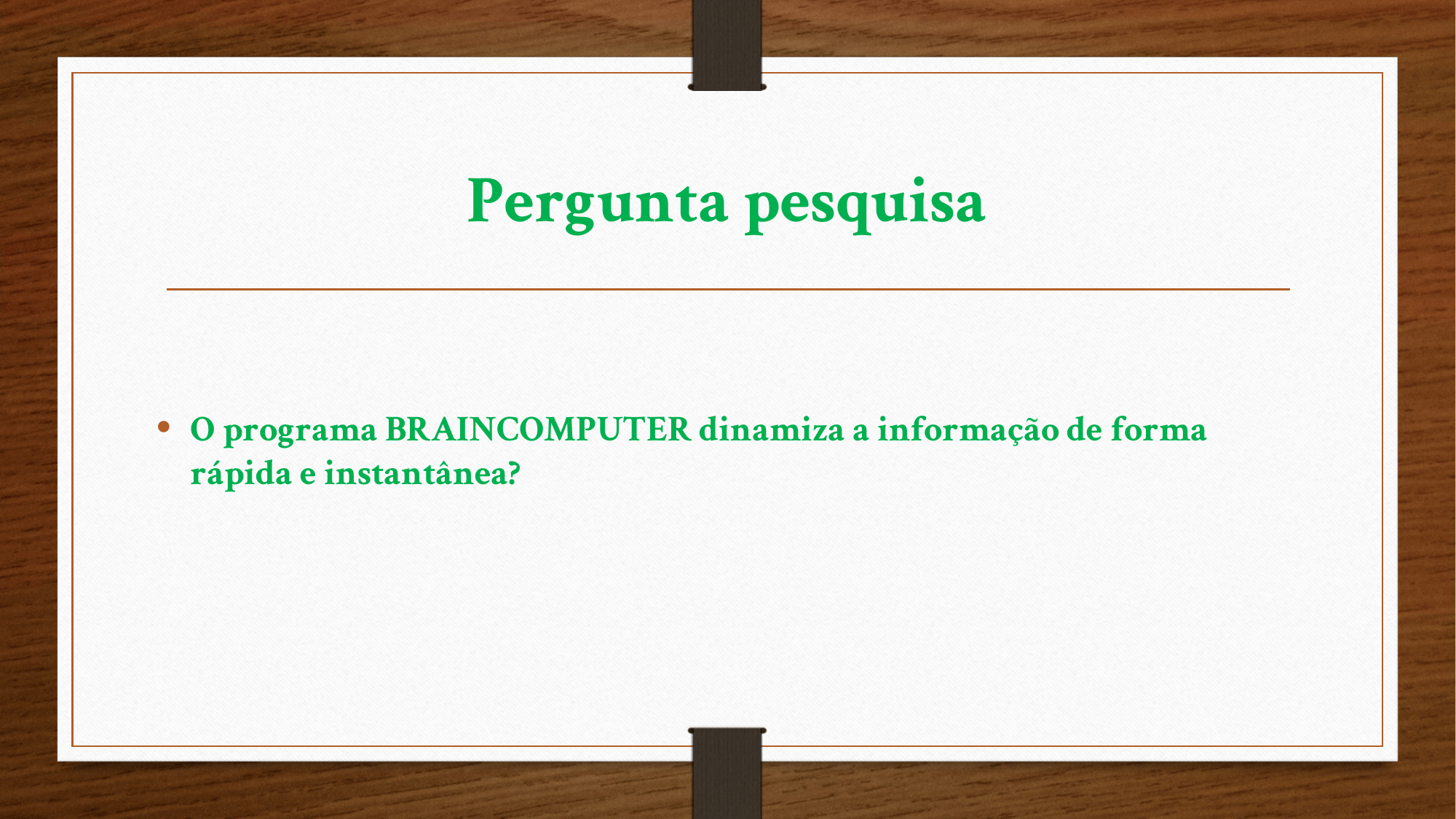

# Pergunta pesquisa

O programa BRAINCOMPUTER dinamiza a informação de forma rápida e instantânea?